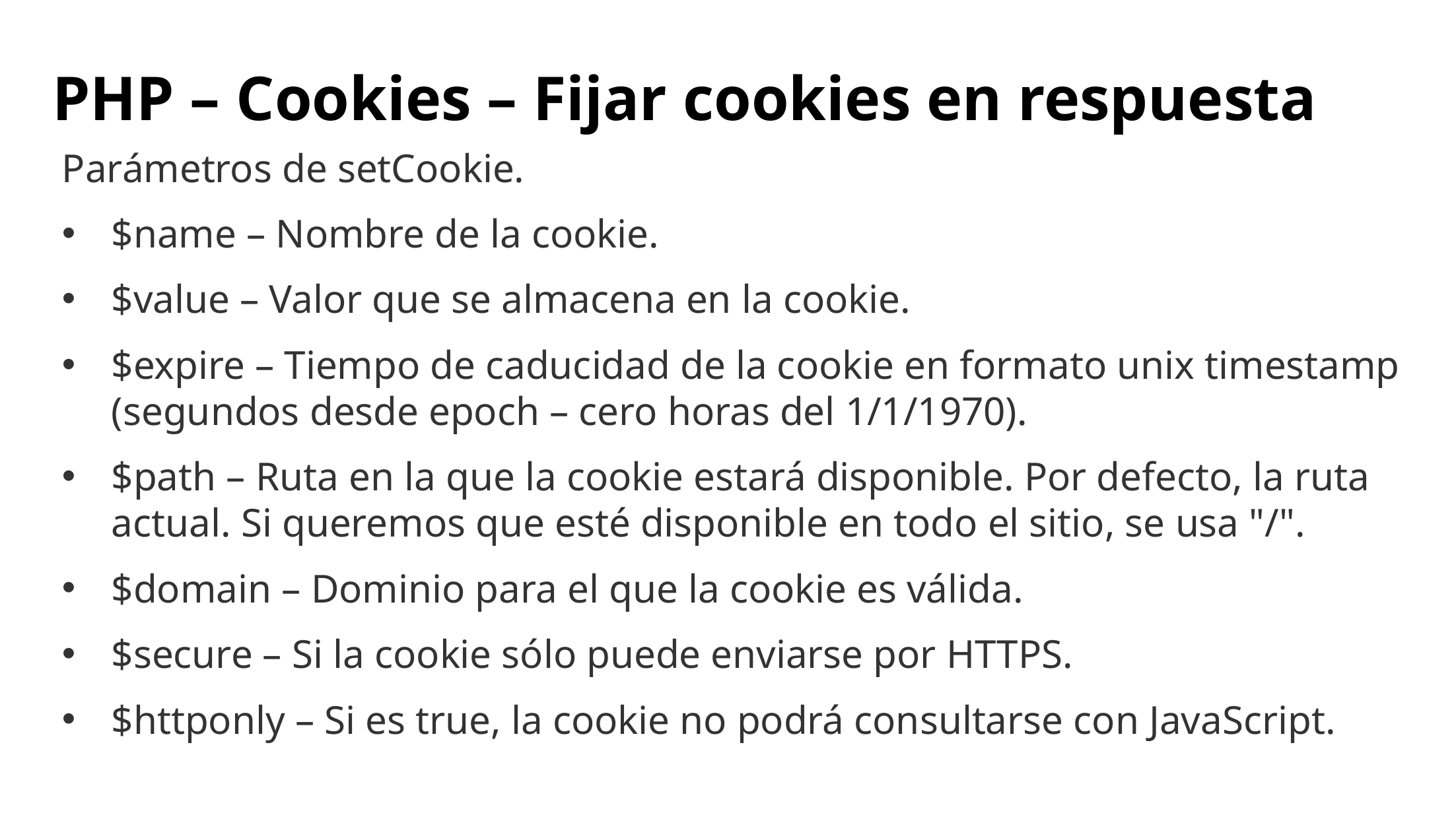

# PHP – Cookies – Fijar cookies en respuesta
Parámetros de setCookie.
$name – Nombre de la cookie.
$value – Valor que se almacena en la cookie.
$expire – Tiempo de caducidad de la cookie en formato unix timestamp (segundos desde epoch – cero horas del 1/1/1970).
$path – Ruta en la que la cookie estará disponible. Por defecto, la ruta actual. Si queremos que esté disponible en todo el sitio, se usa "/".
$domain – Dominio para el que la cookie es válida.
$secure – Si la cookie sólo puede enviarse por HTTPS.
$httponly – Si es true, la cookie no podrá consultarse con JavaScript.